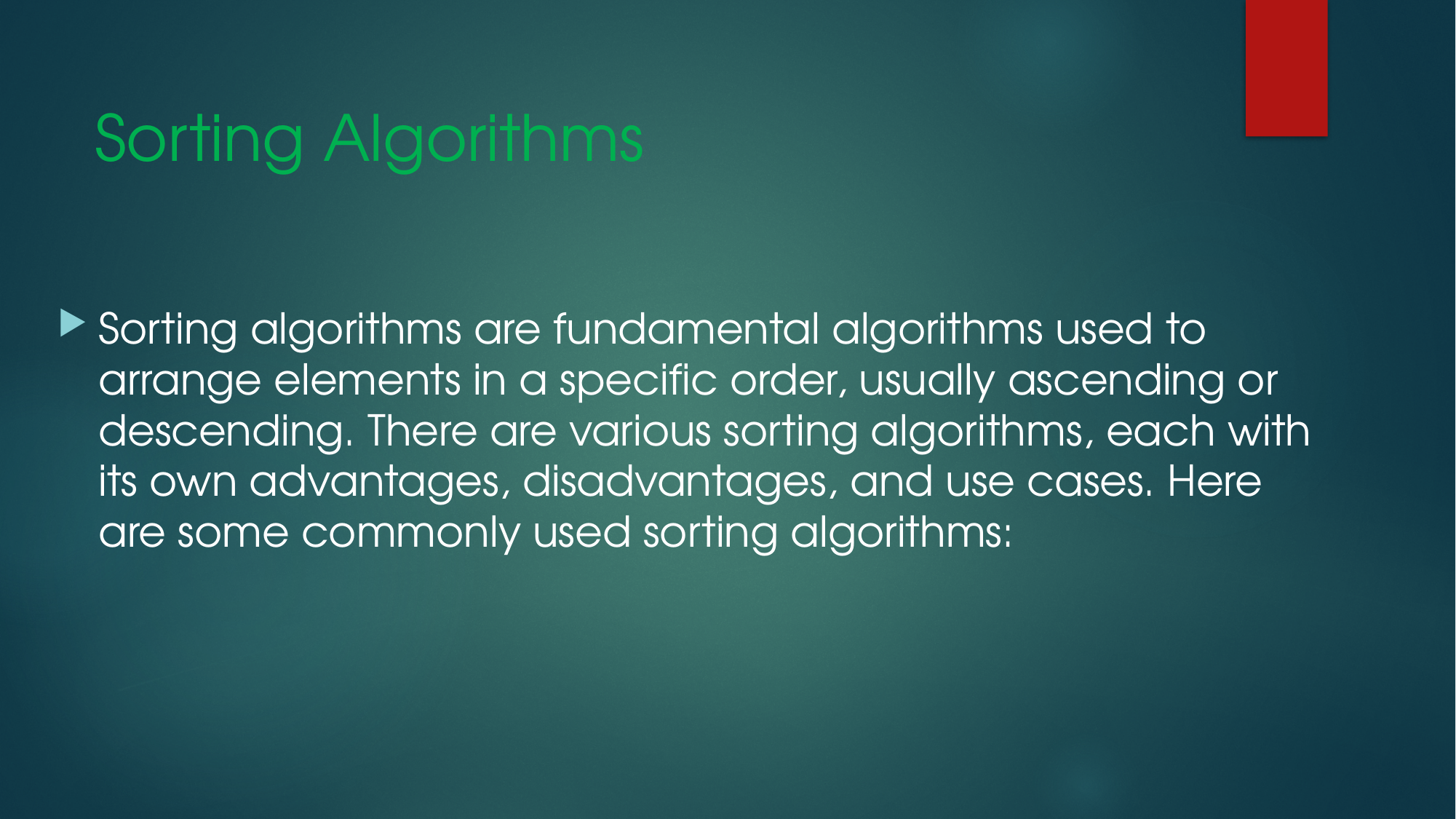

# Sorting Algorithms
Sorting algorithms are fundamental algorithms used to arrange elements in a specific order, usually ascending or descending. There are various sorting algorithms, each with its own advantages, disadvantages, and use cases. Here are some commonly used sorting algorithms: